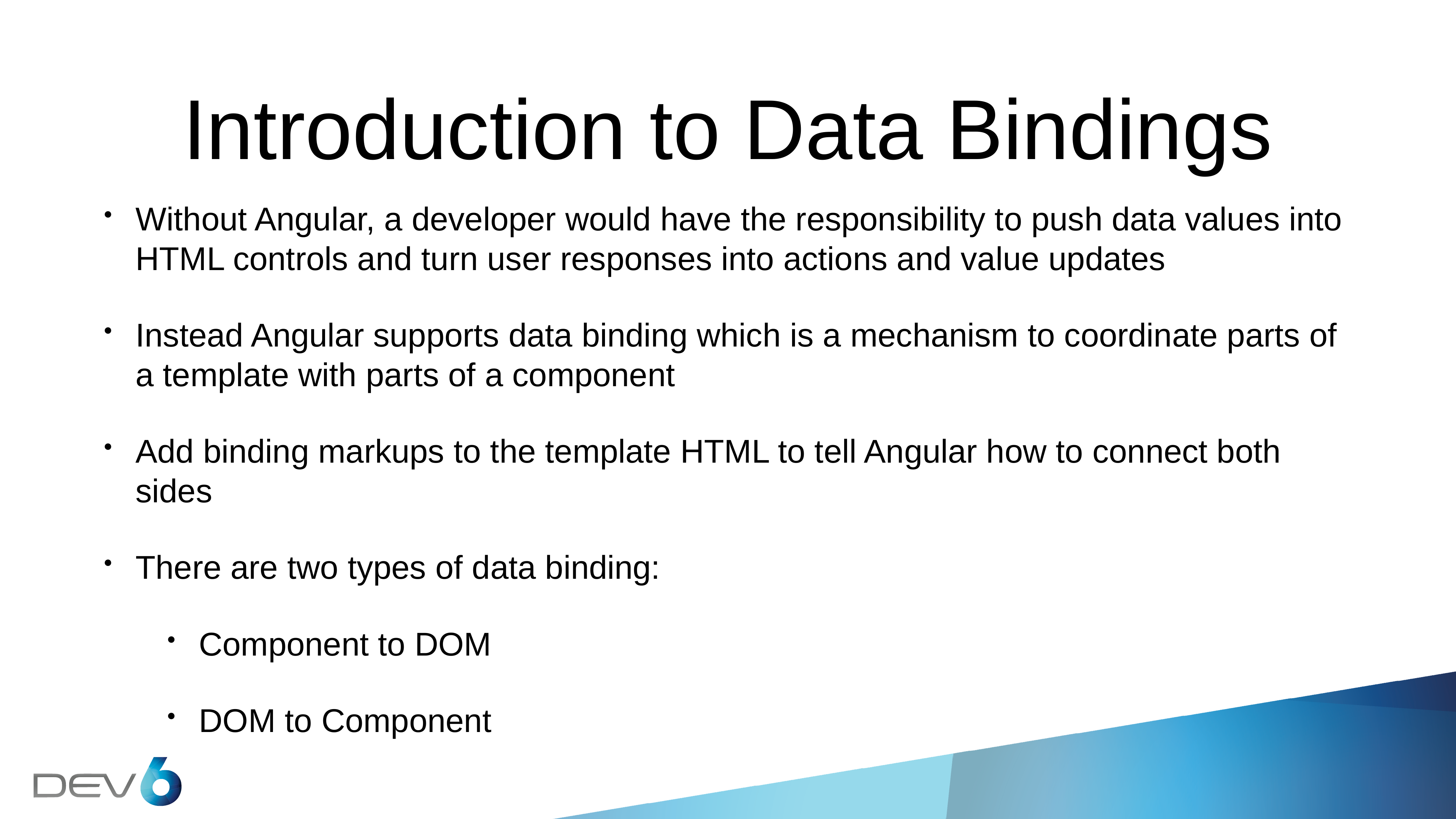

# Introduction to Data Bindings
Without Angular, a developer would have the responsibility to push data values into HTML controls and turn user responses into actions and value updates
Instead Angular supports data binding which is a mechanism to coordinate parts of a template with parts of a component
Add binding markups to the template HTML to tell Angular how to connect both sides
There are two types of data binding:
Component to DOM
DOM to Component